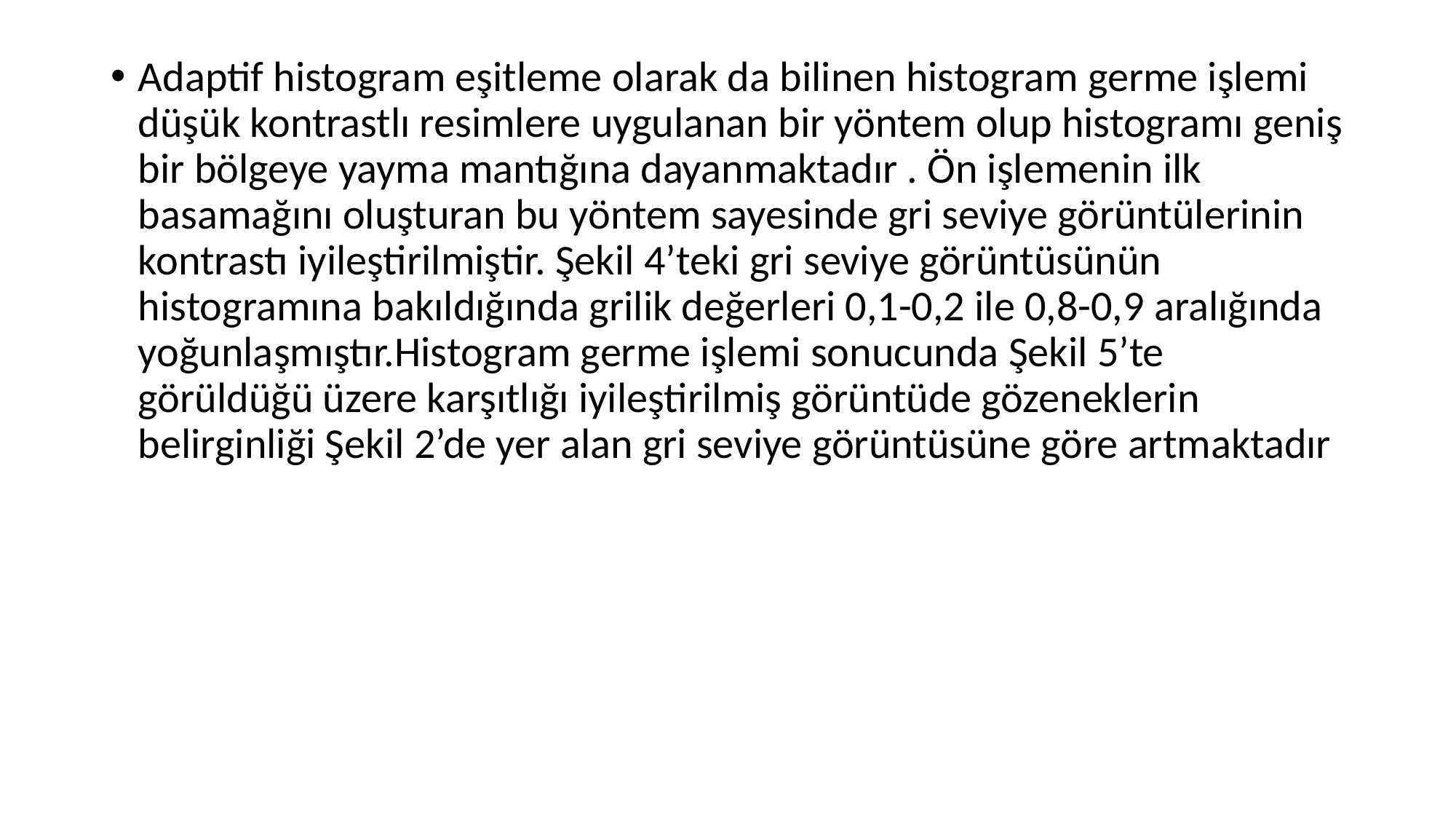

Adaptif histogram eşitleme olarak da bilinen histogram germe işlemi düşük kontrastlı resimlere uygulanan bir yöntem olup histogramı geniş bir bölgeye yayma mantığına dayanmaktadır . Ön işlemenin ilk basamağını oluşturan bu yöntem sayesinde gri seviye görüntülerinin kontrastı iyileştirilmiştir. Şekil 4’teki gri seviye görüntüsünün histogramına bakıldığında grilik değerleri 0,1-0,2 ile 0,8-0,9 aralığında yoğunlaşmıştır.Histogram germe işlemi sonucunda Şekil 5’te görüldüğü üzere karşıtlığı iyileştirilmiş görüntüde gözeneklerin belirginliği Şekil 2’de yer alan gri seviye görüntüsüne göre artmaktadır